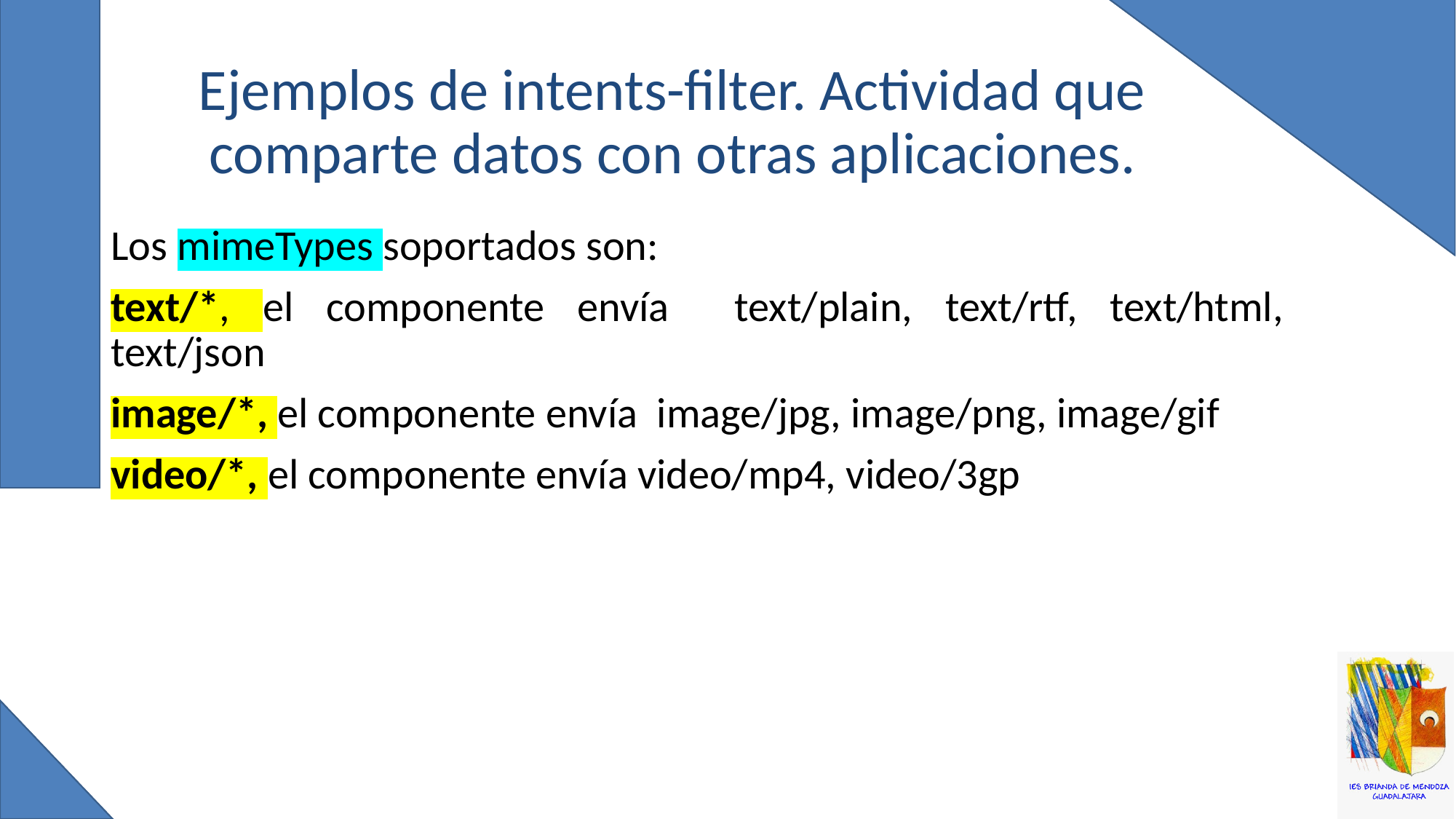

# Ejemplos de intents-filter. Actividad que comparte datos con otras aplicaciones.
Los mimeTypes soportados son:
text/*, el componente envía  text/plain, text/rtf, text/html, text/json
image/*, el componente envía  image/jpg, image/png, image/gif
video/*, el componente envía video/mp4, video/3gp